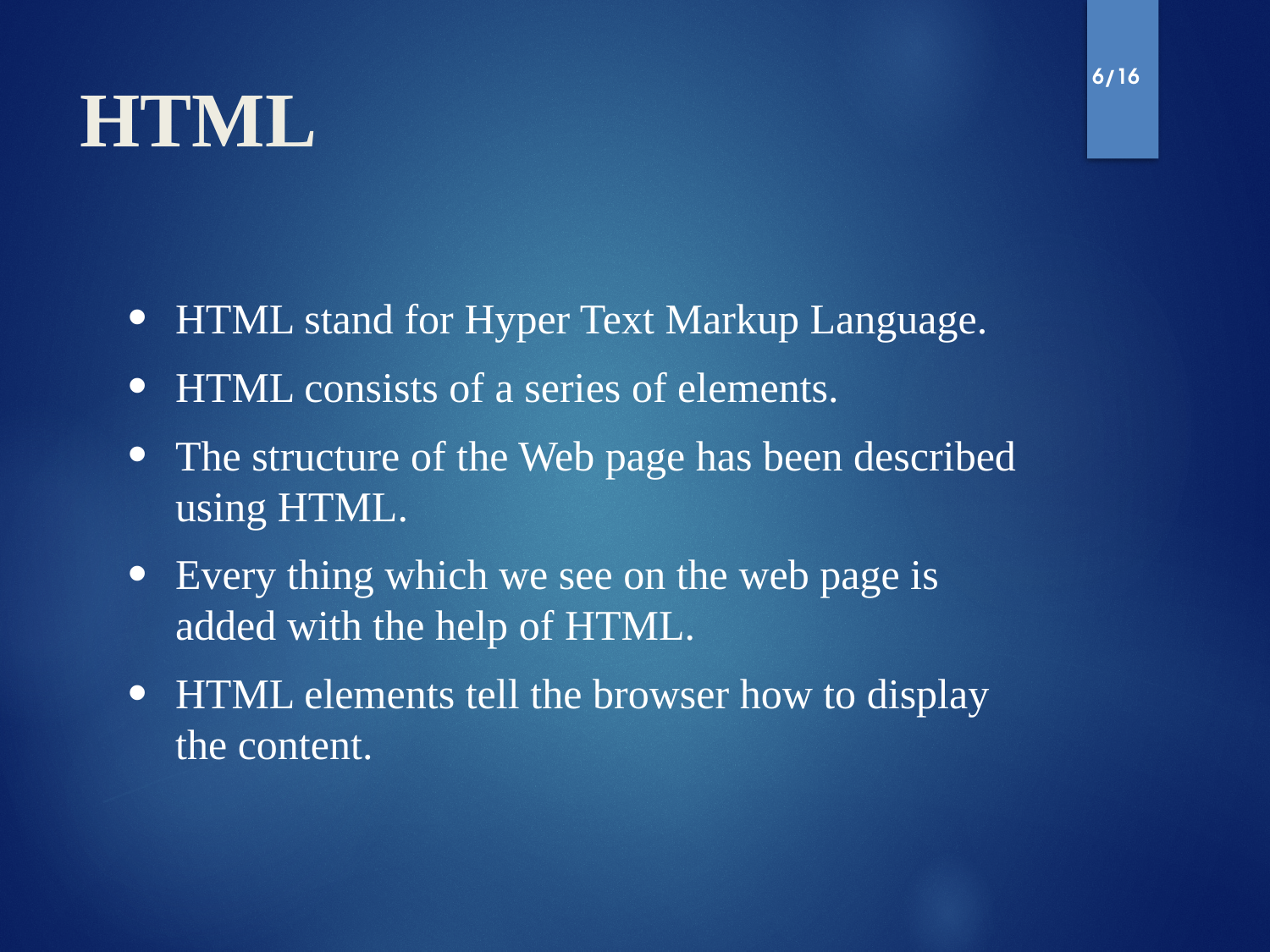

# HTML
6/16
HTML stand for Hyper Text Markup Language.
HTML consists of a series of elements.
The structure of the Web page has been described using HTML.
Every thing which we see on the web page is added with the help of HTML.
HTML elements tell the browser how to display the content.